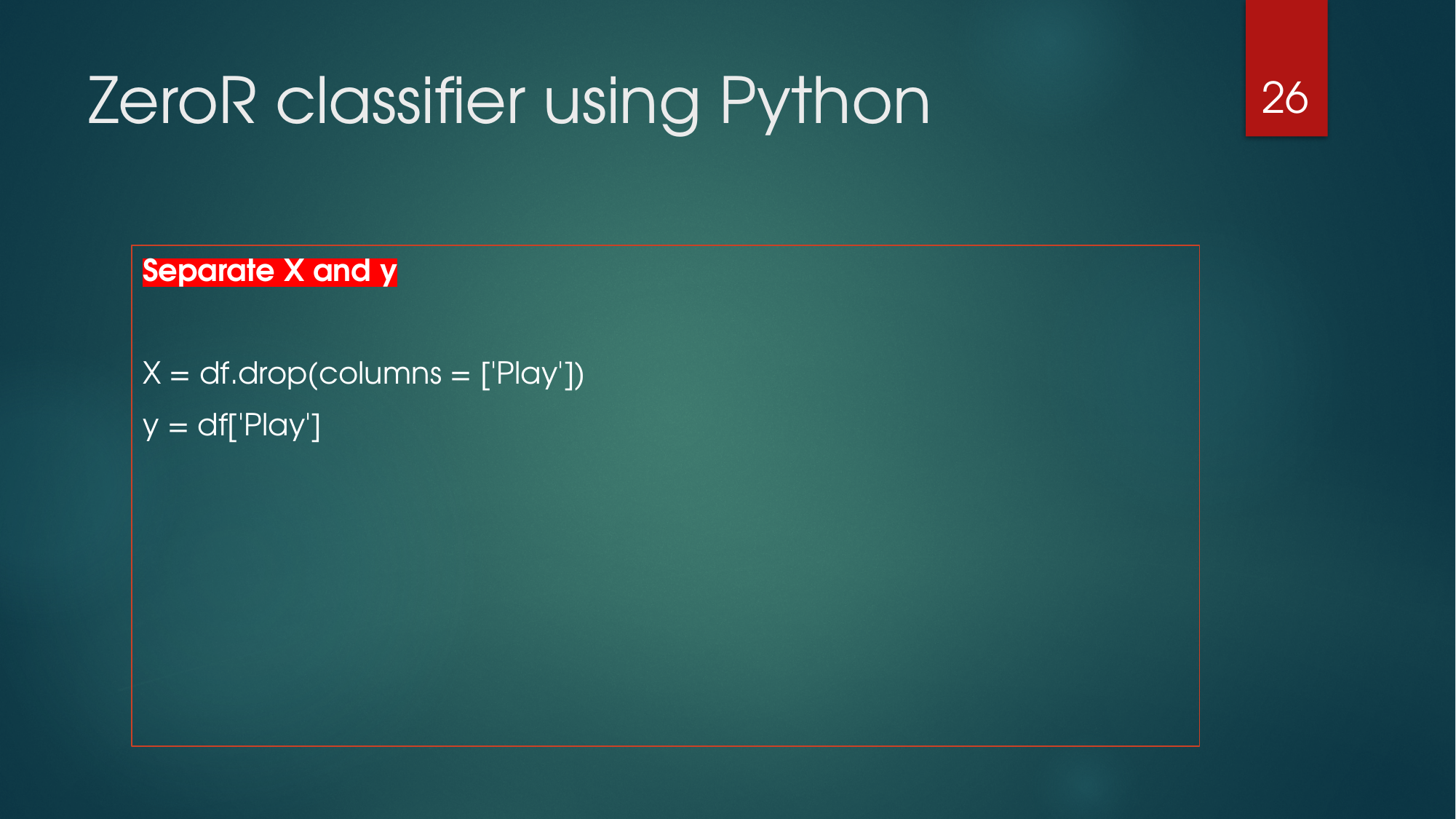

26
# ZeroR classifier using Python
Separate X and y

X = df.drop(columns = ['Play'])
y = df['Play']